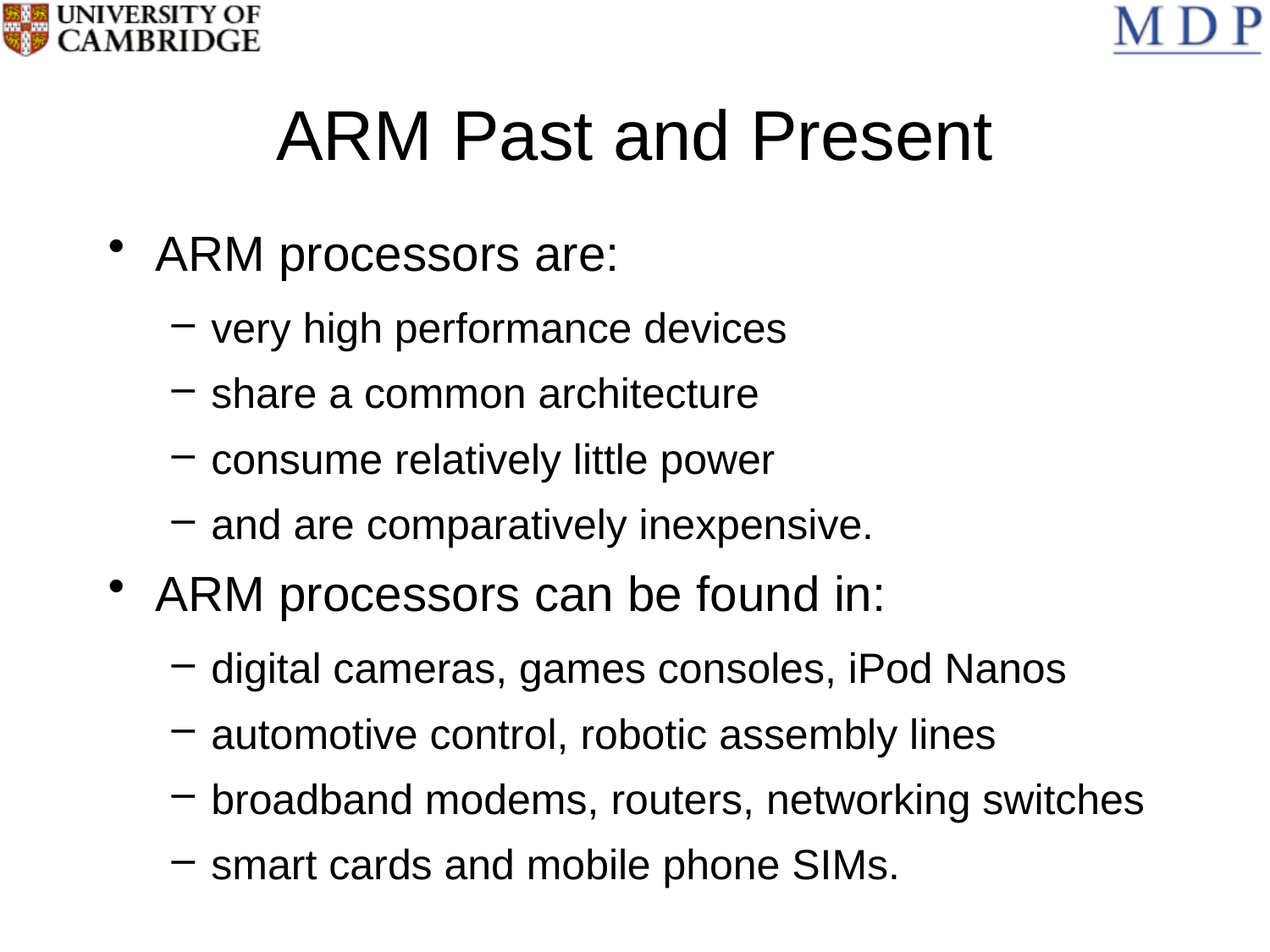

# ARM Past and Present
ARM processors are:
very high performance devices
share a common architecture
consume relatively little power
and are comparatively inexpensive.
ARM processors can be found in:
digital cameras, games consoles, iPod Nanos
automotive control, robotic assembly lines
broadband modems, routers, networking switches
smart cards and mobile phone SIMs.